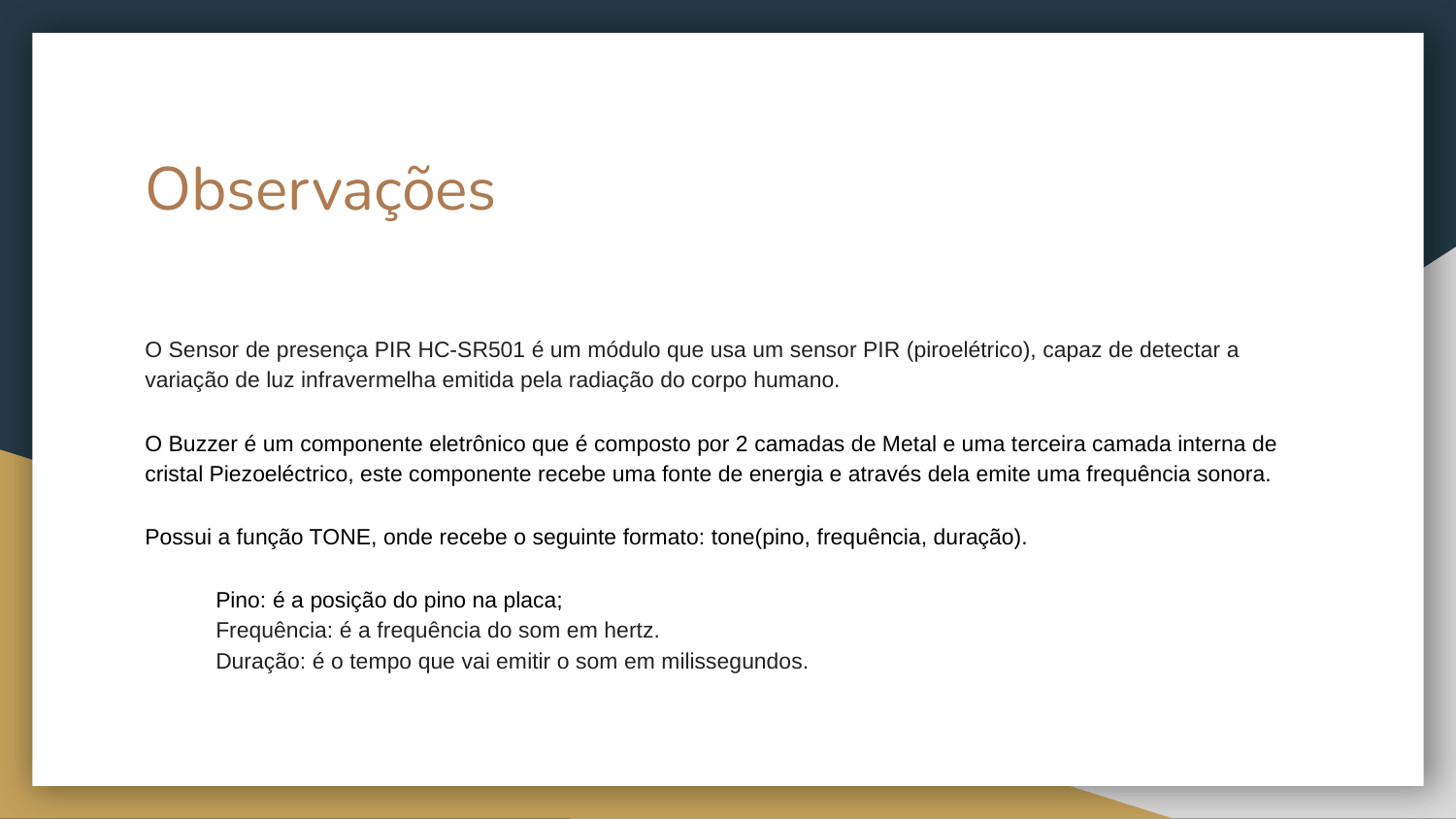

# Observações
O Sensor de presença PIR HC-SR501 é um módulo que usa um sensor PIR (piroelétrico), capaz de detectar a variação de luz infravermelha emitida pela radiação do corpo humano.
O Buzzer é um componente eletrônico que é composto por 2 camadas de Metal e uma terceira camada interna de cristal Piezoeléctrico, este componente recebe uma fonte de energia e através dela emite uma frequência sonora.
Possui a função TONE, onde recebe o seguinte formato: tone(pino, frequência, duração).
Pino: é a posição do pino na placa;
Frequência: é a frequência do som em hertz.
Duração: é o tempo que vai emitir o som em milissegundos.